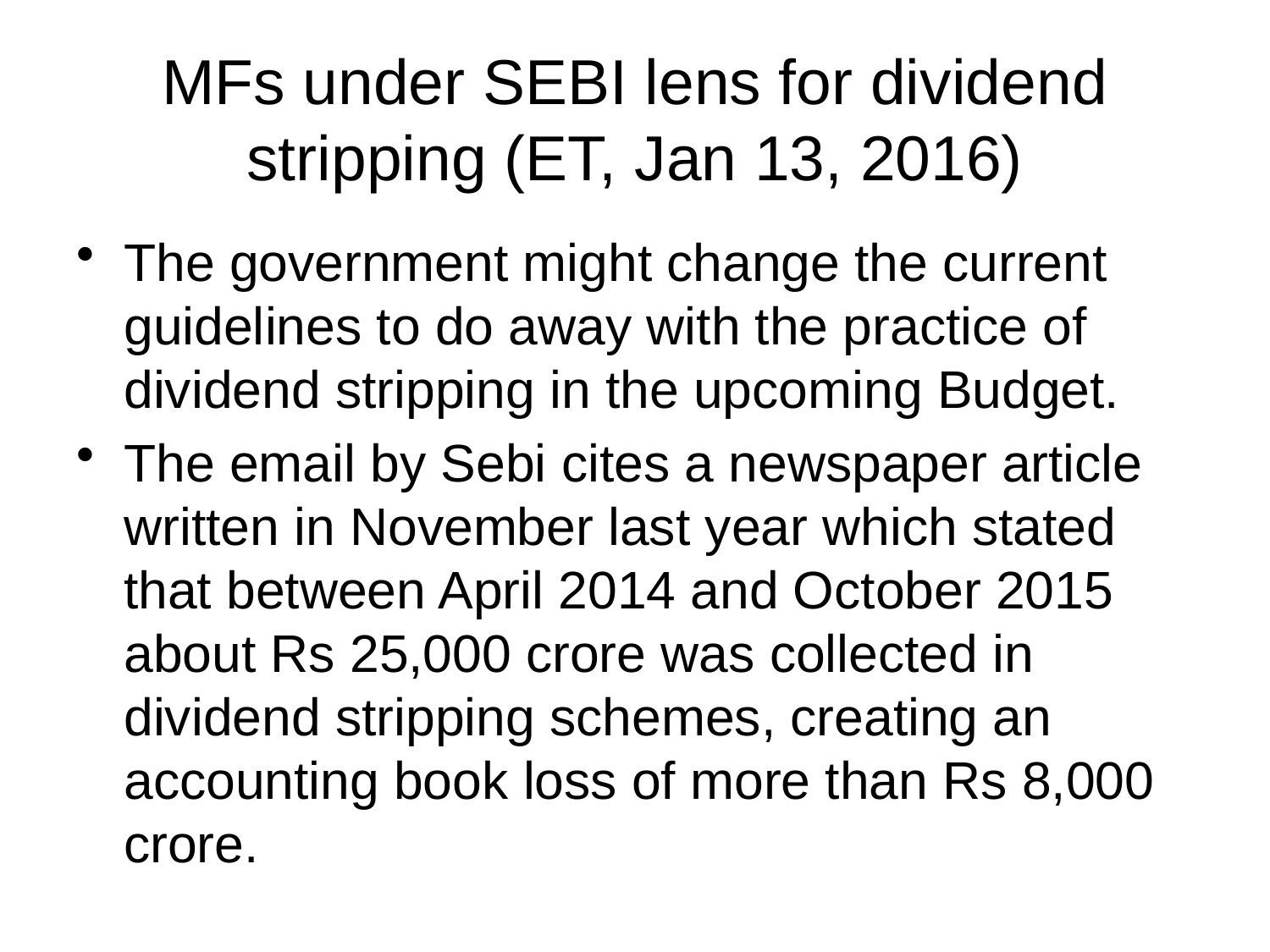

# MFs under SEBI lens for dividend stripping (ET, Jan 13, 2016)
The government might change the current guidelines to do away with the practice of dividend stripping in the upcoming Budget.
The email by Sebi cites a newspaper article written in November last year which stated that between April 2014 and October 2015 about Rs 25,000 crore was collected in dividend stripping schemes, creating an accounting book loss of more than Rs 8,000 crore.